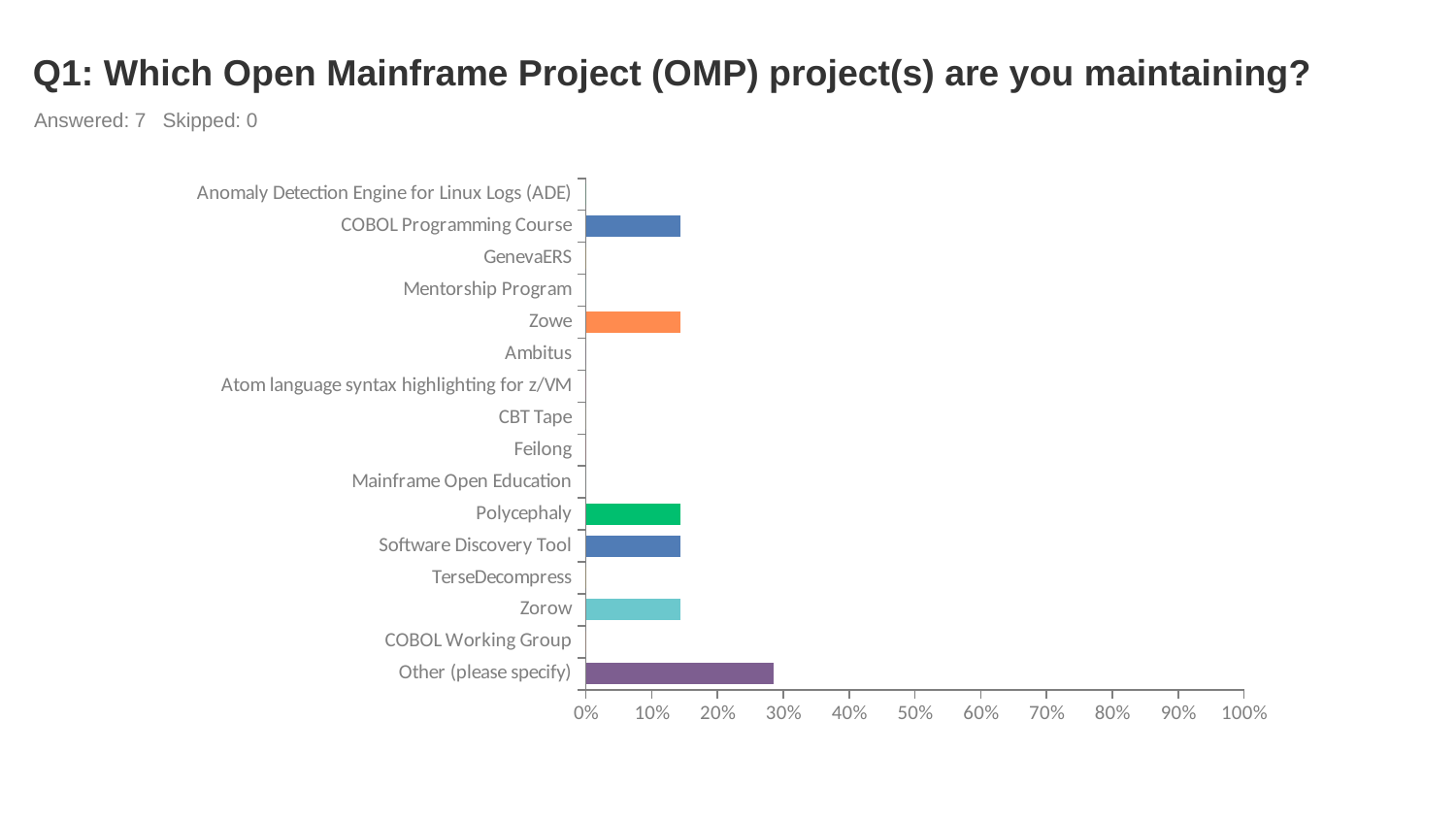

# Q1: Which Open Mainframe Project (OMP) project(s) are you maintaining?
Answered: 7   Skipped: 0

### Chart

| Category |   |
|---|---|
| Anomaly Detection Engine for Linux Logs (ADE) | 0.0 |
| COBOL Programming Course | 0.1429 |
| GenevaERS | 0.0 |
| Mentorship Program | 0.0 |
| Zowe | 0.1429 |
| Ambitus | 0.0 |
| Atom language syntax highlighting for z/VM | 0.0 |
| CBT Tape | 0.0 |
| Feilong | 0.0 |
| Mainframe Open Education | 0.0 |
| Polycephaly | 0.1429 |
| Software Discovery Tool | 0.1429 |
| TerseDecompress | 0.0 |
| Zorow | 0.1429 |
| COBOL Working Group | 0.0 |
| Other (please specify) | 0.2857 |